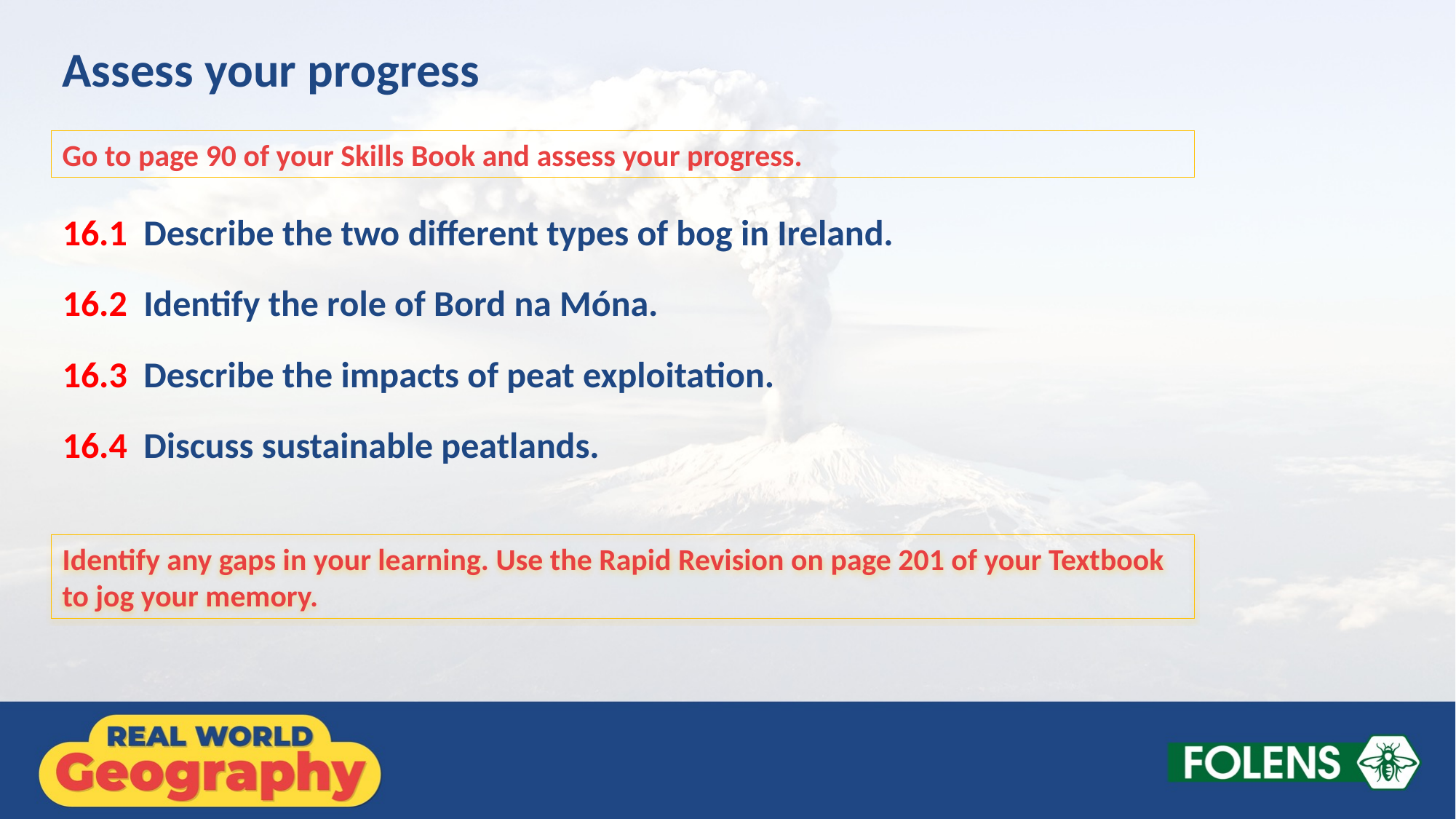

Assess your progress
Go to page 90 of your Skills Book and assess your progress.
16.1  Describe the two different types of bog in Ireland.
16.2  Identify the role of Bord na Móna.
16.3  Describe the impacts of peat exploitation.
16.4  Discuss sustainable peatlands.
Identify any gaps in your learning. Use the Rapid Revision on page 201 of your Textbook to jog your memory.